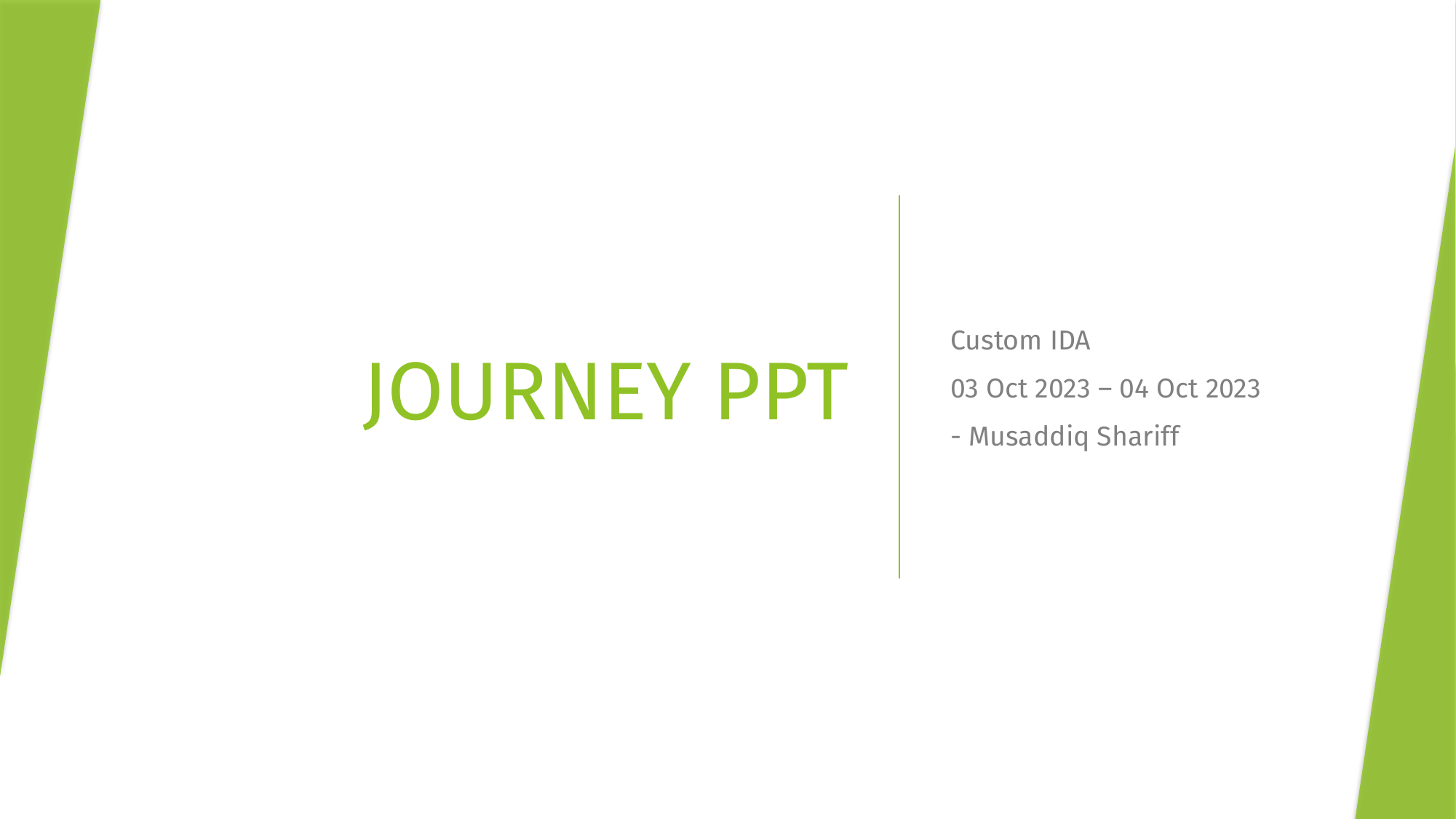

# JOURNEY PPT
Custom IDA
03 Oct 2023 – 04 Oct 2023
- Musaddiq Shariff